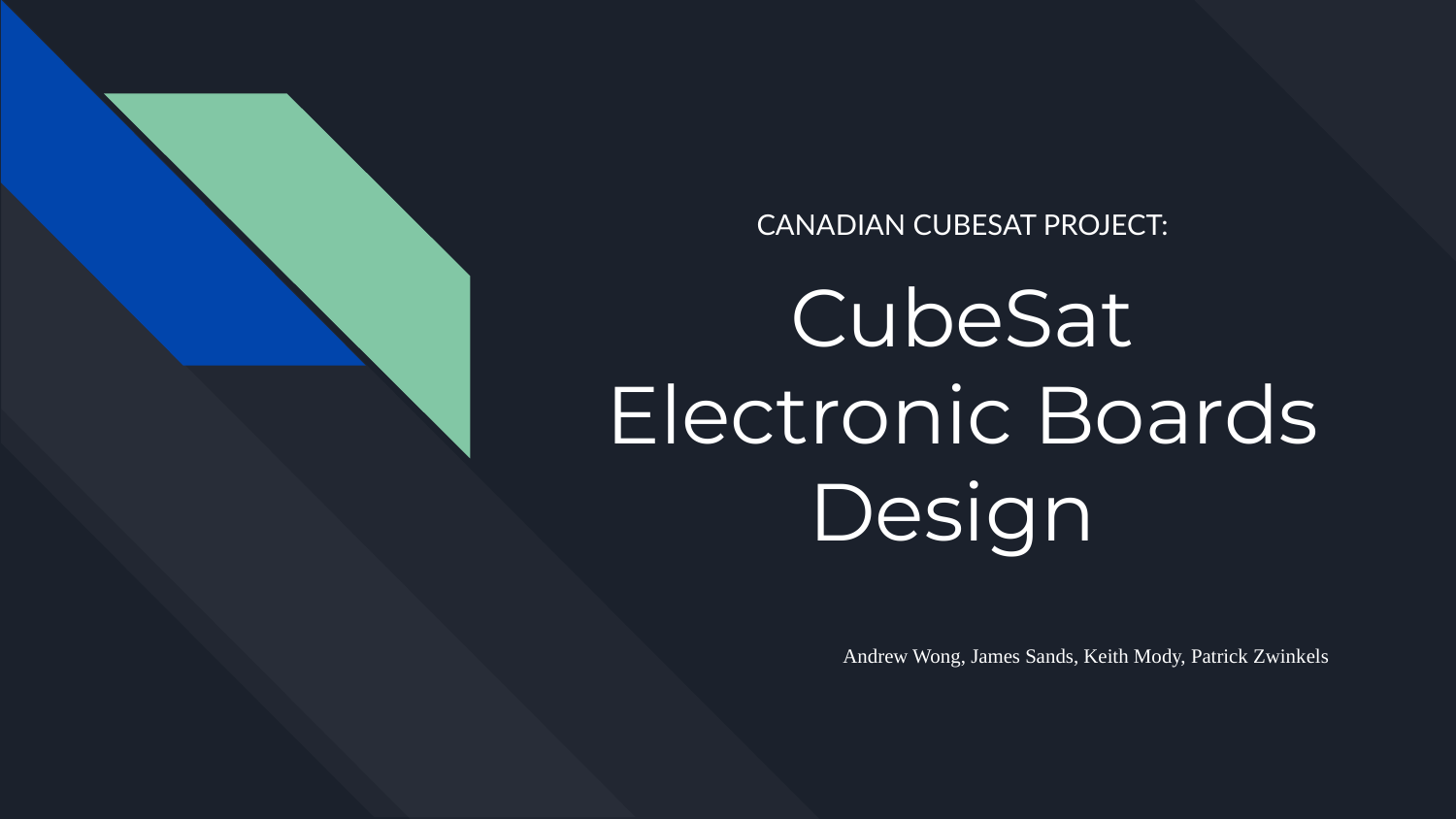

CANADIAN CUBESAT PROJECT:
# CubeSat Electronic Boards Design
Andrew Wong, James Sands, Keith Mody, Patrick Zwinkels